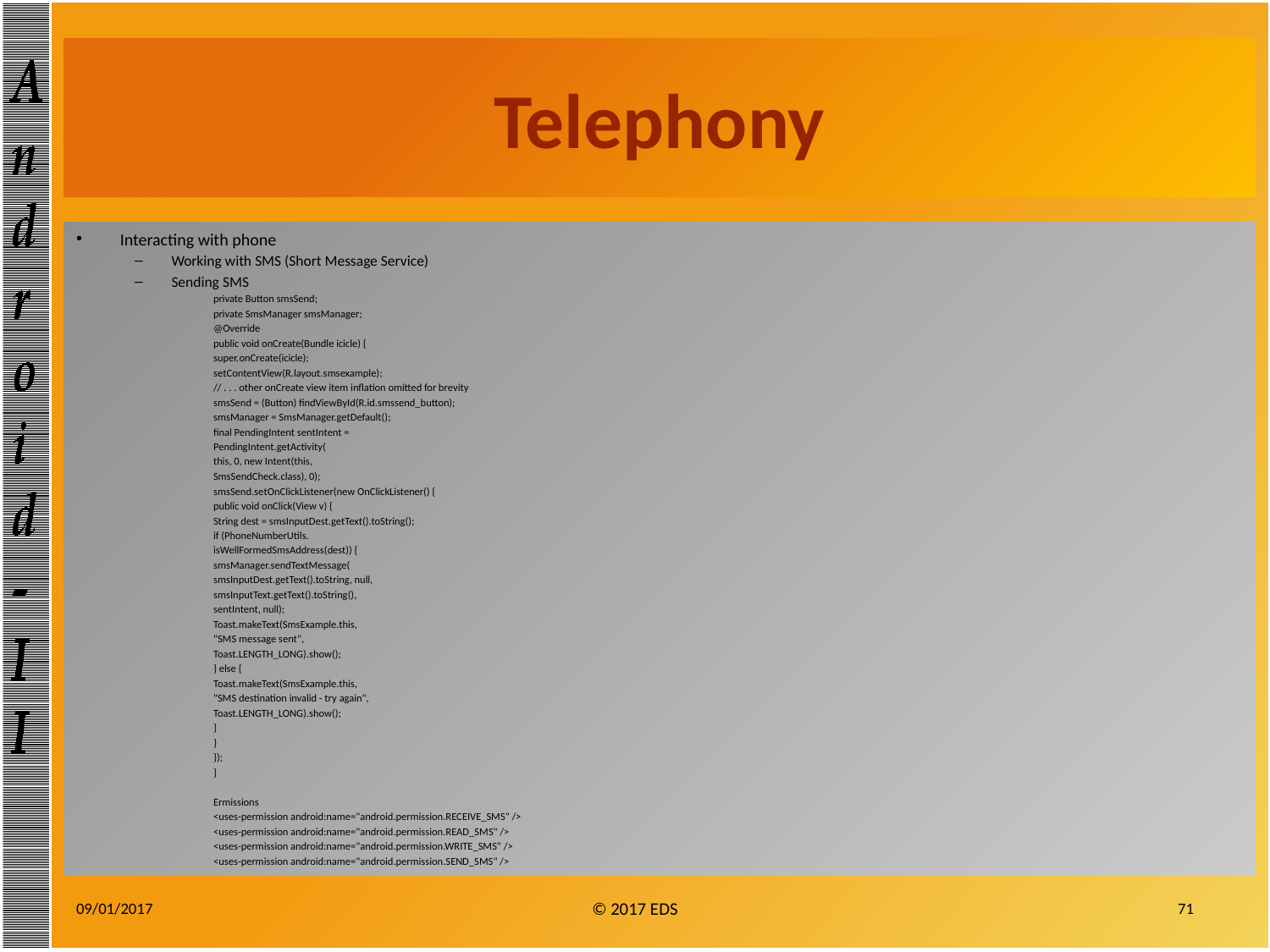

# Telephony
Interacting with phone
Working with SMS (Short Message Service)
Sending SMS
private Button smsSend;
private SmsManager smsManager;
@Override
public void onCreate(Bundle icicle) {
super.onCreate(icicle);
setContentView(R.layout.smsexample);
// . . . other onCreate view item inflation omitted for brevity
smsSend = (Button) findViewById(R.id.smssend_button);
smsManager = SmsManager.getDefault();
final PendingIntent sentIntent =
PendingIntent.getActivity(
this, 0, new Intent(this,
SmsSendCheck.class), 0);
smsSend.setOnClickListener(new OnClickListener() {
public void onClick(View v) {
String dest = smsInputDest.getText().toString();
if (PhoneNumberUtils.
isWellFormedSmsAddress(dest)) {
smsManager.sendTextMessage(
smsInputDest.getText().toString, null,
smsInputText.getText().toString(),
sentIntent, null);
Toast.makeText(SmsExample.this,
"SMS message sent",
Toast.LENGTH_LONG).show();
} else {
Toast.makeText(SmsExample.this,
"SMS destination invalid - try again",
Toast.LENGTH_LONG).show();
}
}
});
}

Ermissions
<uses-permission android:name="android.permission.RECEIVE_SMS" />
<uses-permission android:name="android.permission.READ_SMS" />
<uses-permission android:name="android.permission.WRITE_SMS" />
<uses-permission android:name="android.permission.SEND_SMS" />
09/01/2017
71
© 2017 EDS